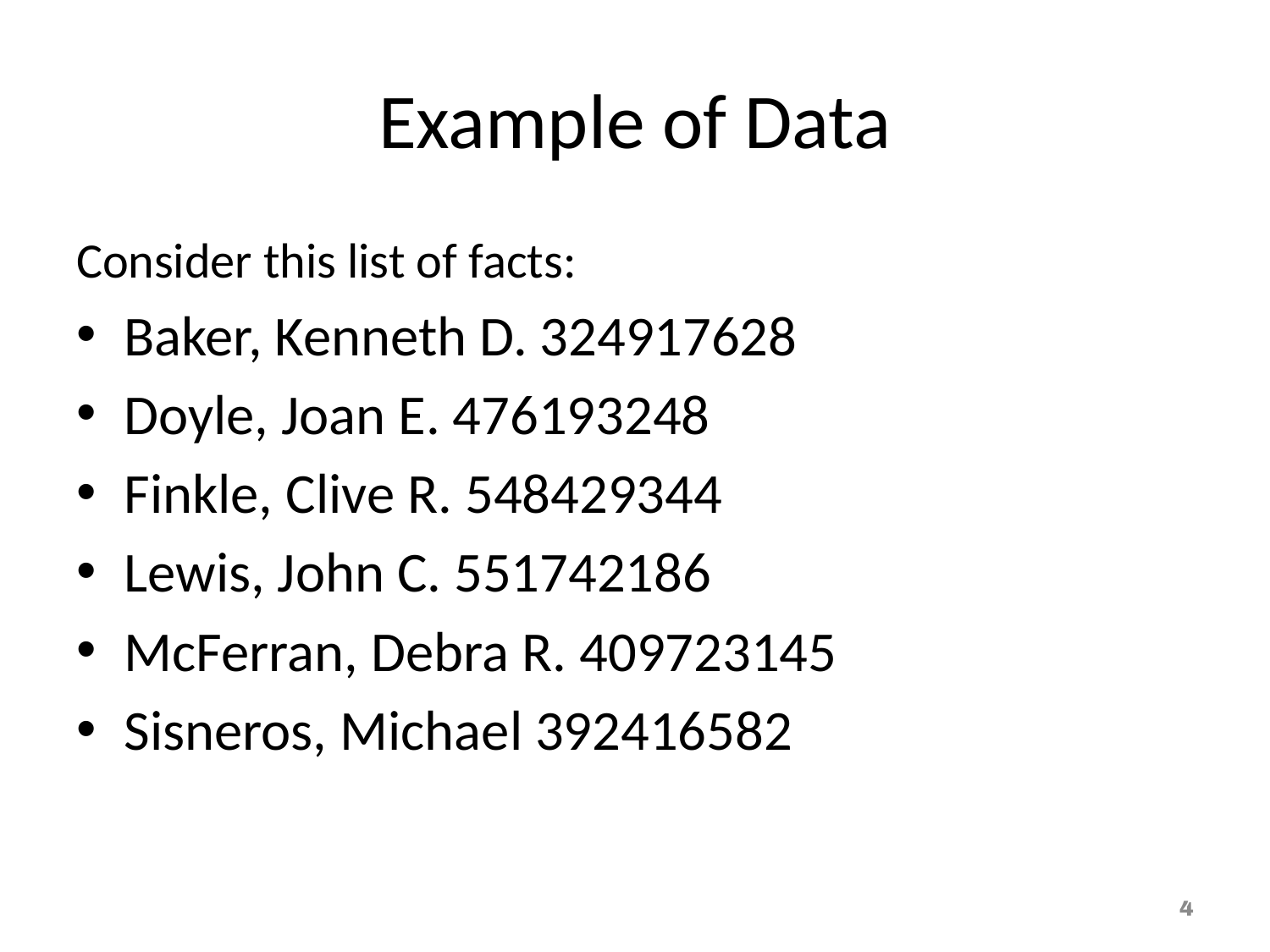

# Example of Data
Consider this list of facts:
Baker, Kenneth D. 324917628
Doyle, Joan E. 476193248
Finkle, Clive R. 548429344
Lewis, John C. 551742186
McFerran, Debra R. 409723145
Sisneros, Michael 392416582

4